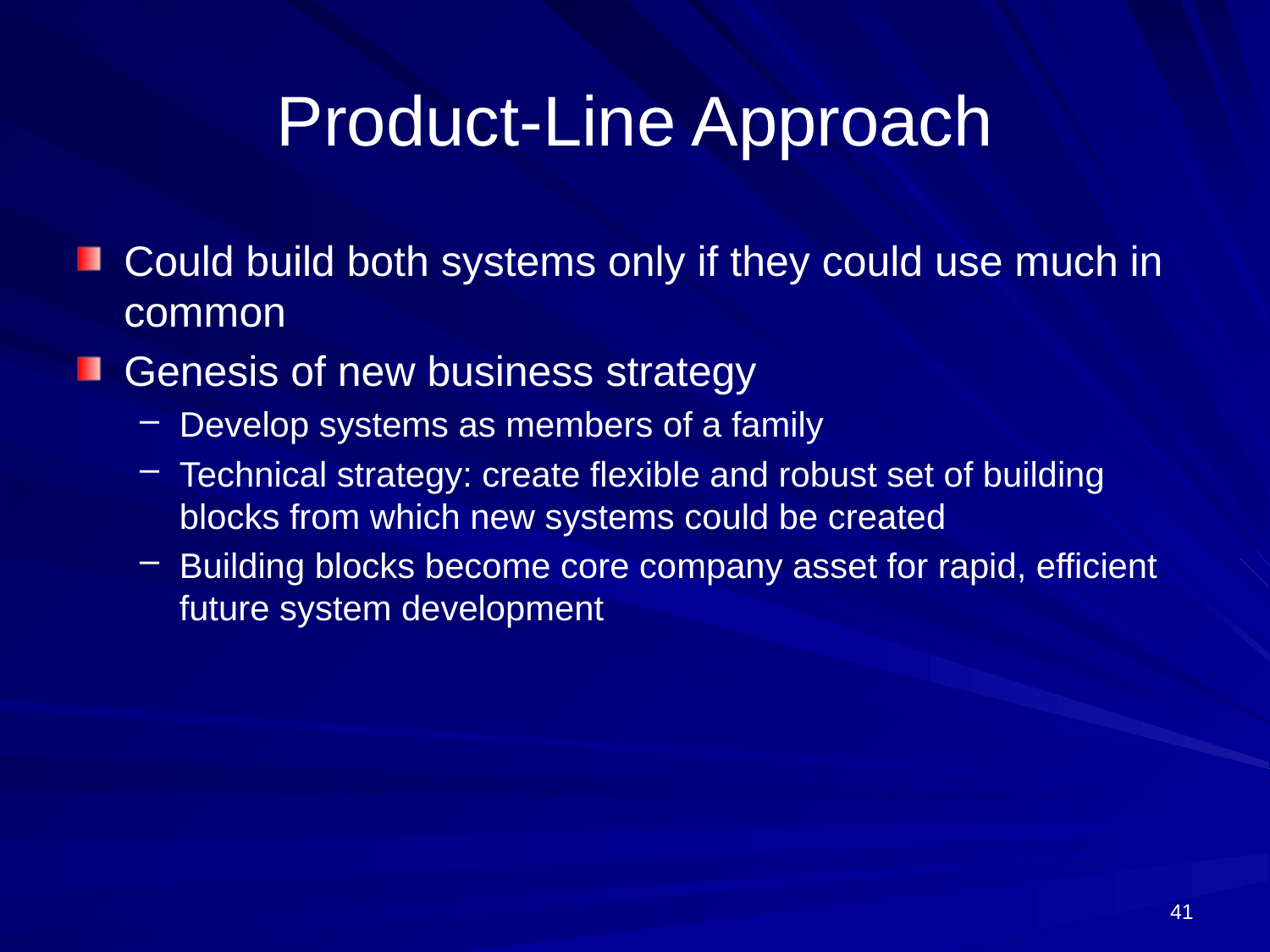

# Product-Line Approach
Could build both systems only if they could use much in common
Genesis of new business strategy
Develop systems as members of a family
Technical strategy: create flexible and robust set of building blocks from which new systems could be created
Building blocks become core company asset for rapid, efficient future system development
41